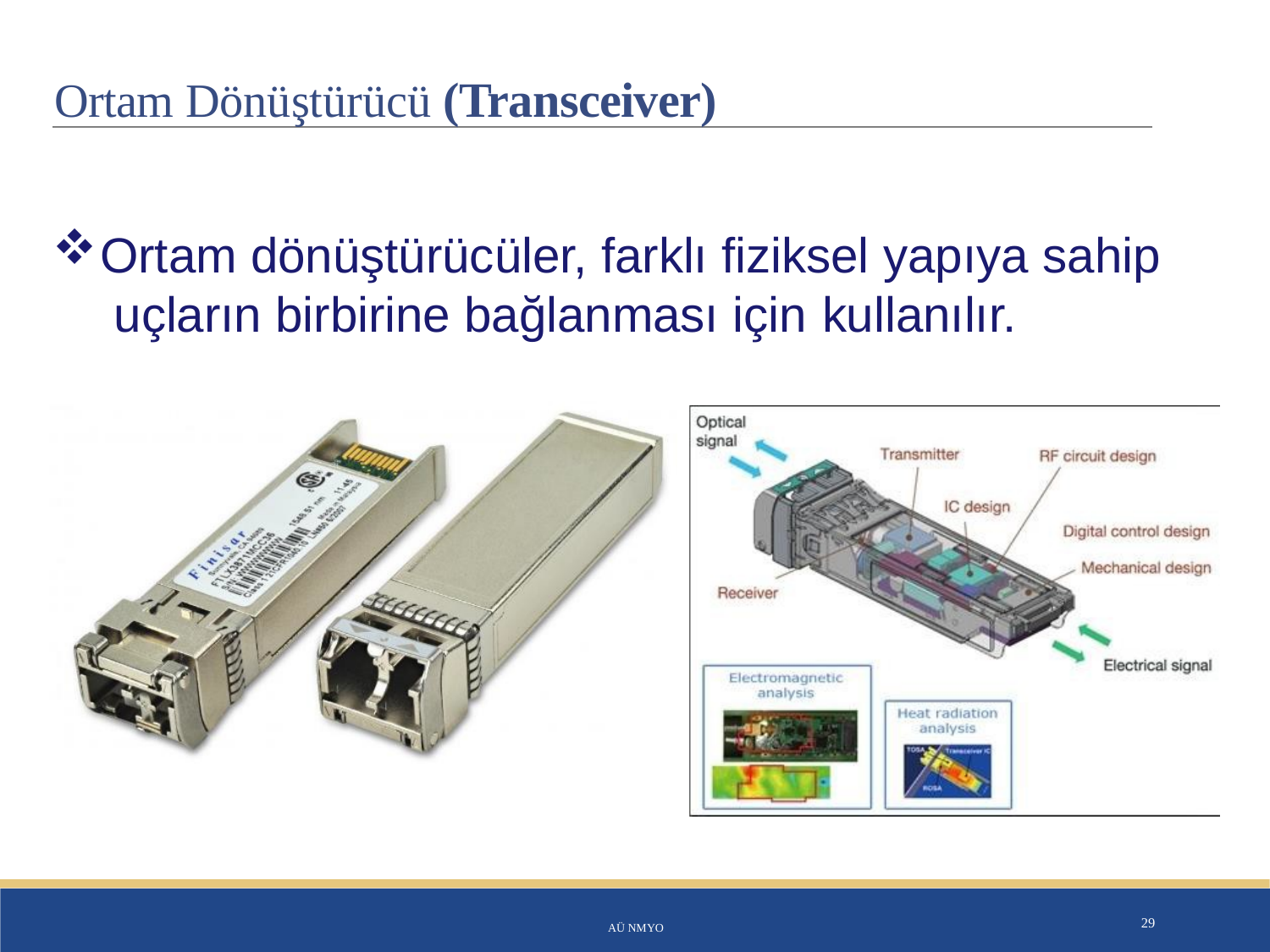

# Ortam Dönüştürücü (Transceiver)
Ortam dönüştürücüler, farklı fiziksel yapıya sahip  uçların birbirine bağlanması için kullanılır.

AÜ NMYO
29